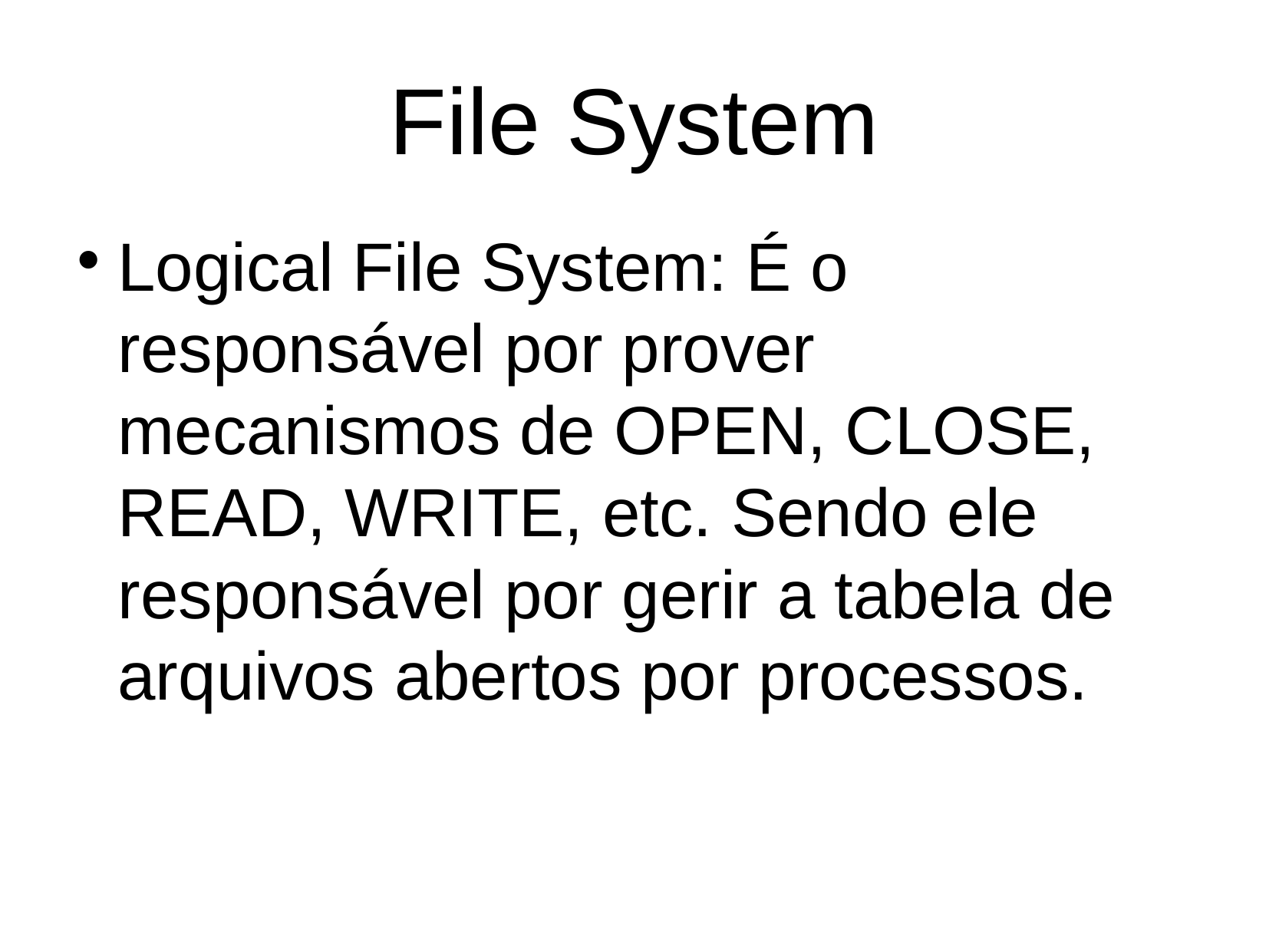

File System
Logical File System: É o responsável por prover mecanismos de OPEN, CLOSE, READ, WRITE, etc. Sendo ele responsável por gerir a tabela de arquivos abertos por processos.